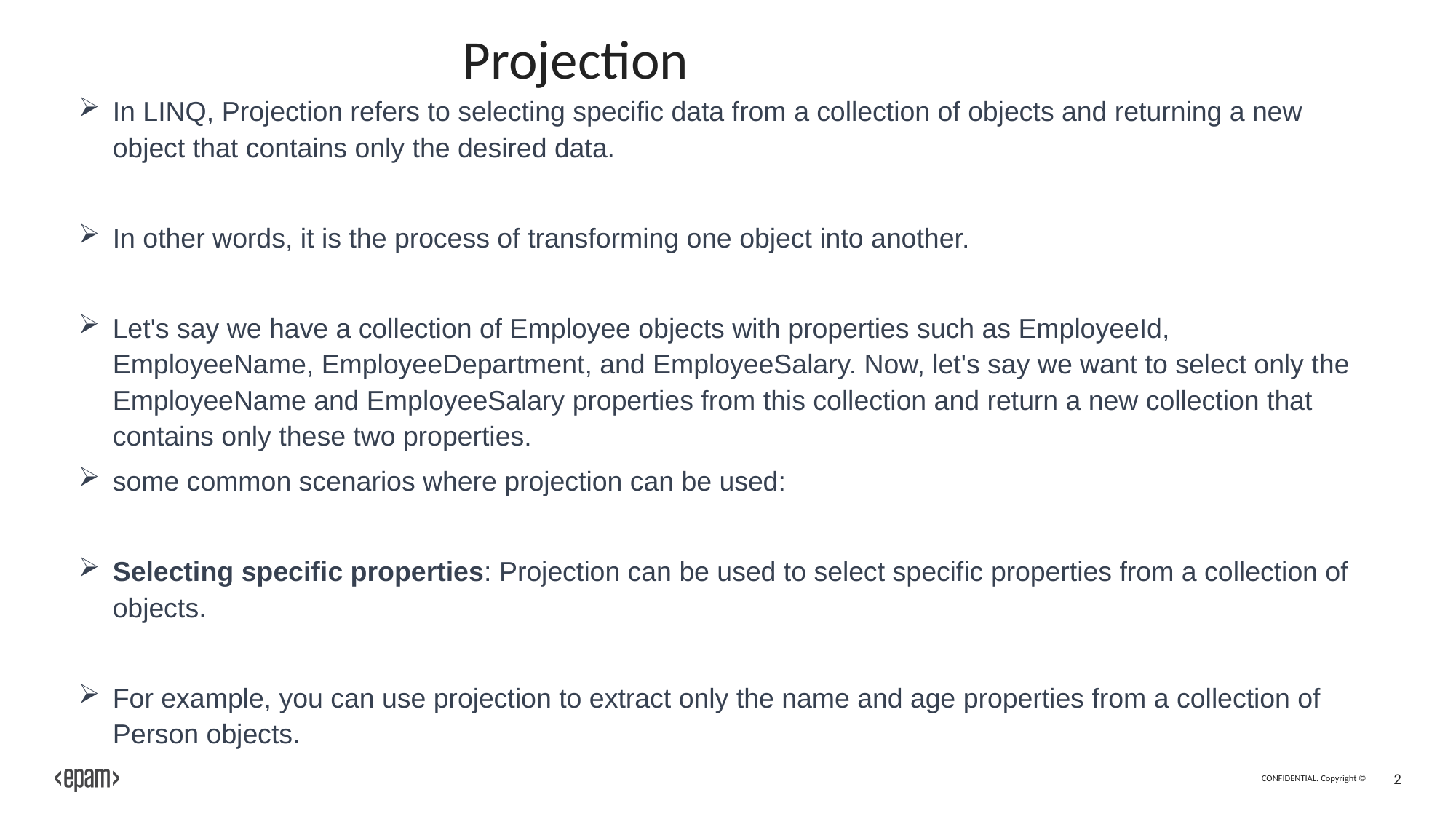

# Projection
In LINQ, Projection refers to selecting specific data from a collection of objects and returning a new object that contains only the desired data.

In other words, it is the process of transforming one object into another.

Let's say we have a collection of Employee objects with properties such as EmployeeId, EmployeeName, EmployeeDepartment, and EmployeeSalary. Now, let's say we want to select only the EmployeeName and EmployeeSalary properties from this collection and return a new collection that contains only these two properties.
some common scenarios where projection can be used:

Selecting specific properties: Projection can be used to select specific properties from a collection of objects.

For example, you can use projection to extract only the name and age properties from a collection of Person objects.